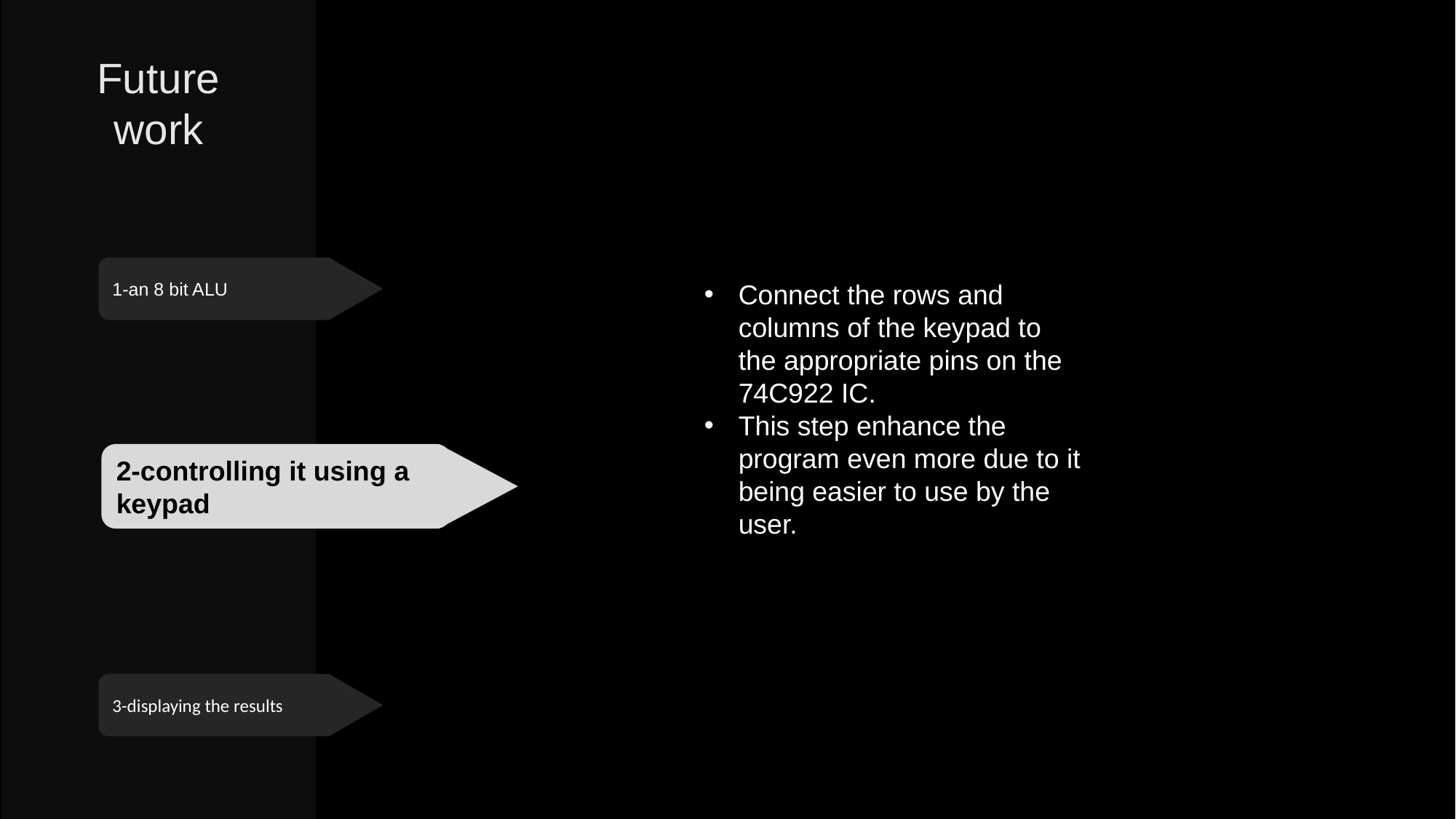

Future work
1-an 8 bit ALU

Connect the rows and columns of the keypad to the appropriate pins on the 74C922 IC.
This step enhance the program even more due to it being easier to use by the user.
2-controlling it using a keypad

3-displaying the results